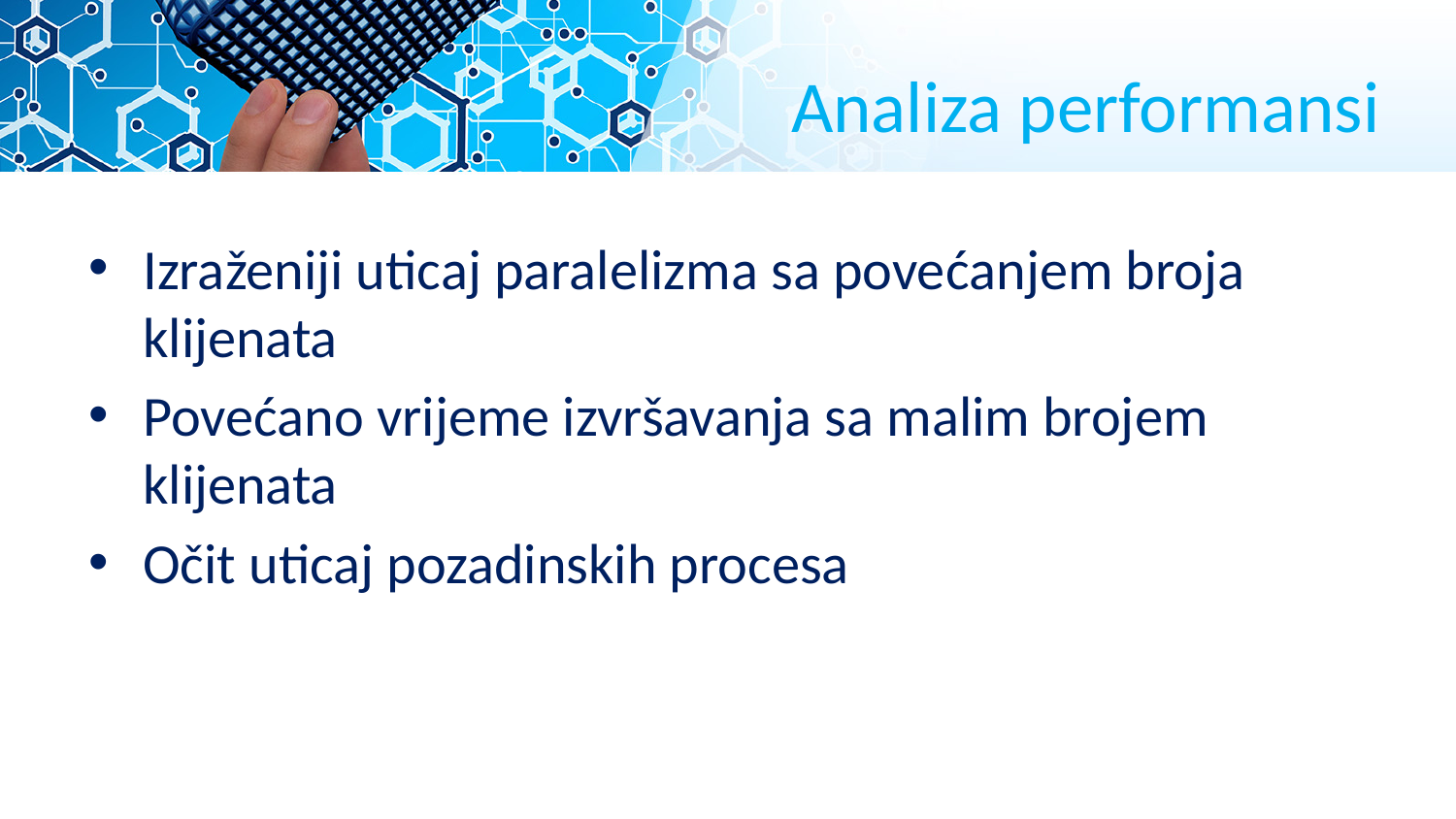

# Analiza performansi
Izraženiji uticaj paralelizma sa povećanjem broja klijenata
Povećano vrijeme izvršavanja sa malim brojem klijenata
Očit uticaj pozadinskih procesa